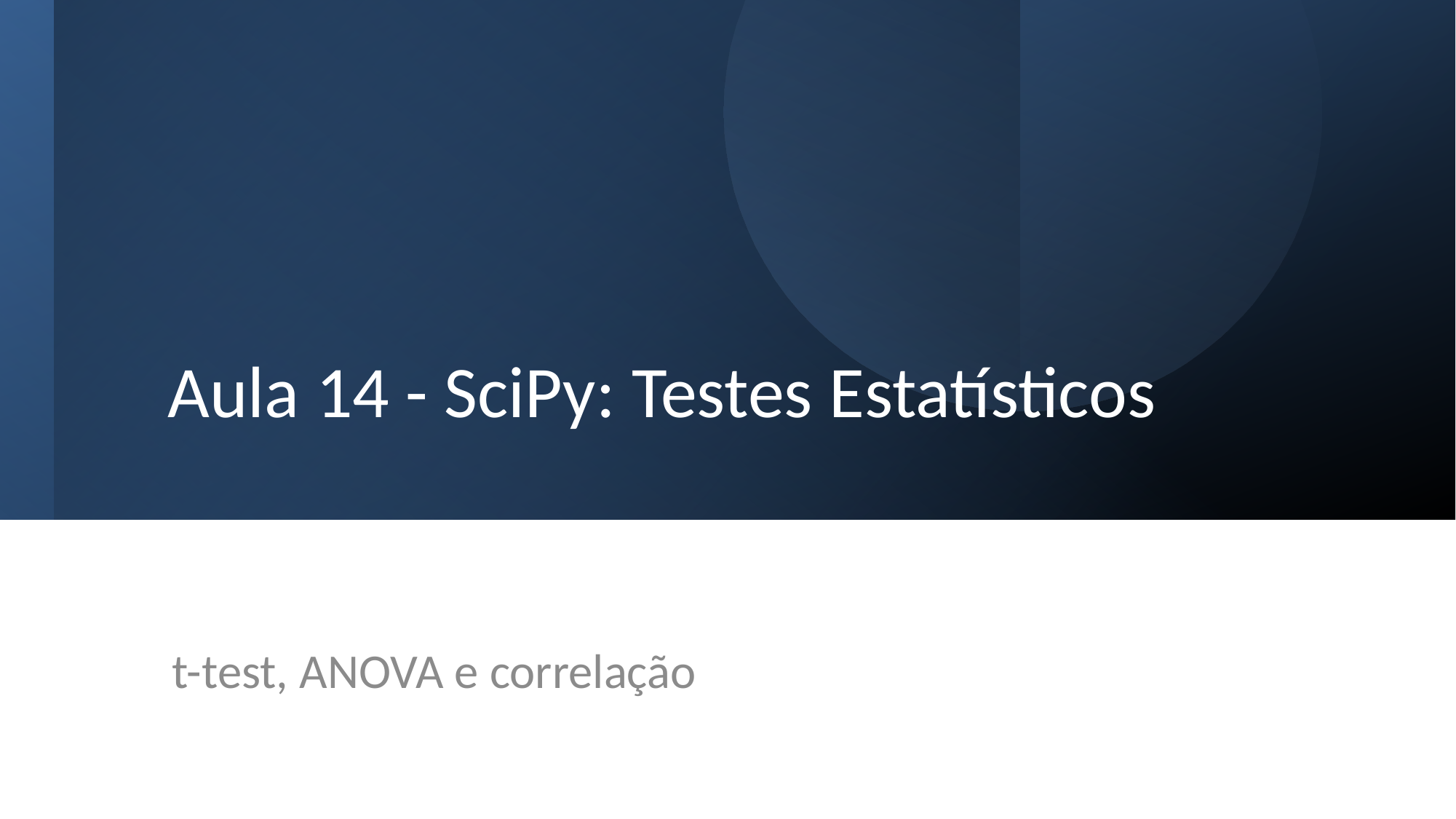

# Aula 14 - SciPy: Testes Estatísticos
t-test, ANOVA e correlação